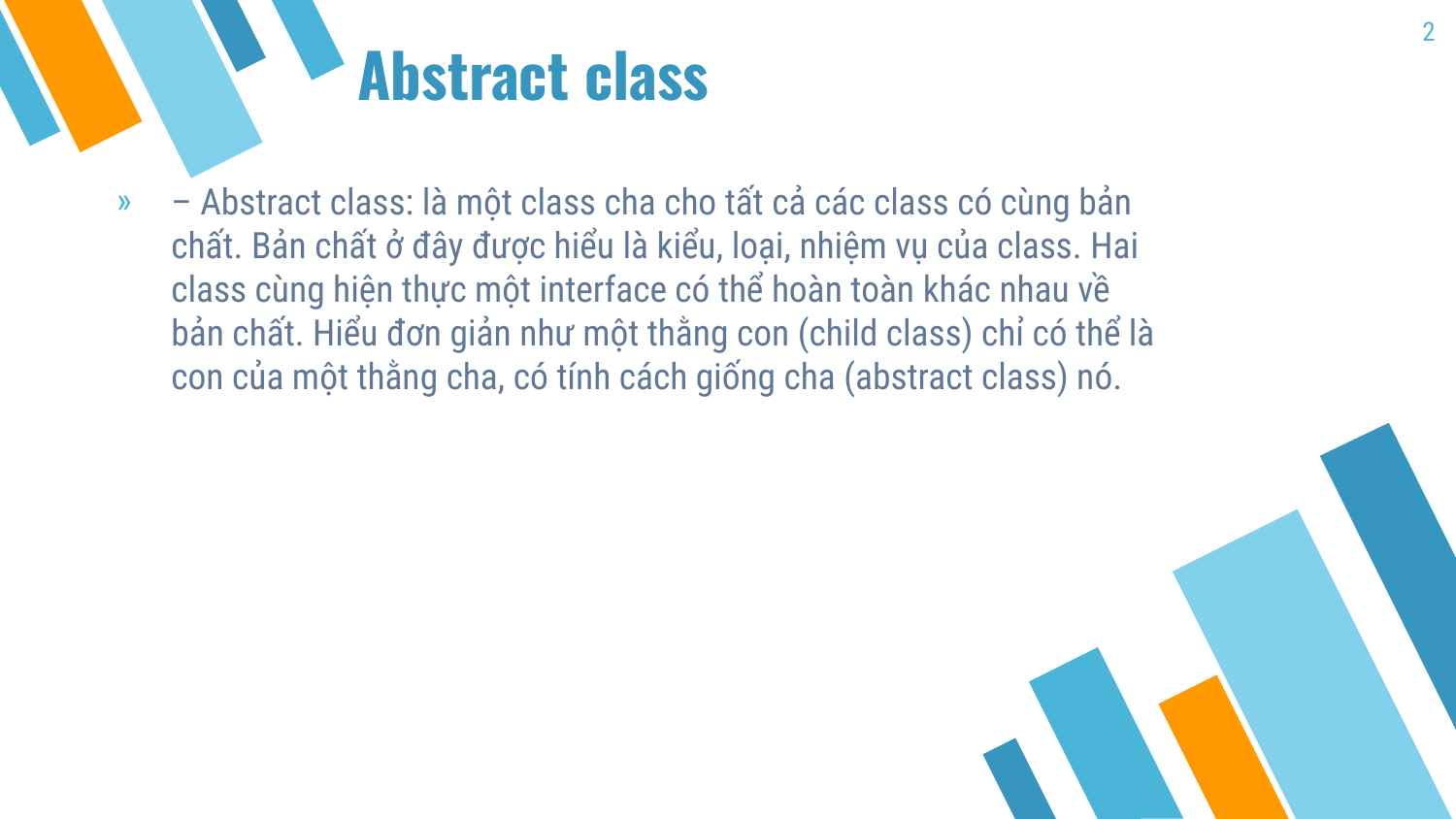

2
# Abstract class
– Abstract class: là một class cha cho tất cả các class có cùng bản chất. Bản chất ở đây được hiểu là kiểu, loại, nhiệm vụ của class. Hai class cùng hiện thực một interface có thể hoàn toàn khác nhau về bản chất. Hiểu đơn giản như một thằng con (child class) chỉ có thể là con của một thằng cha, có tính cách giống cha (abstract class) nó.